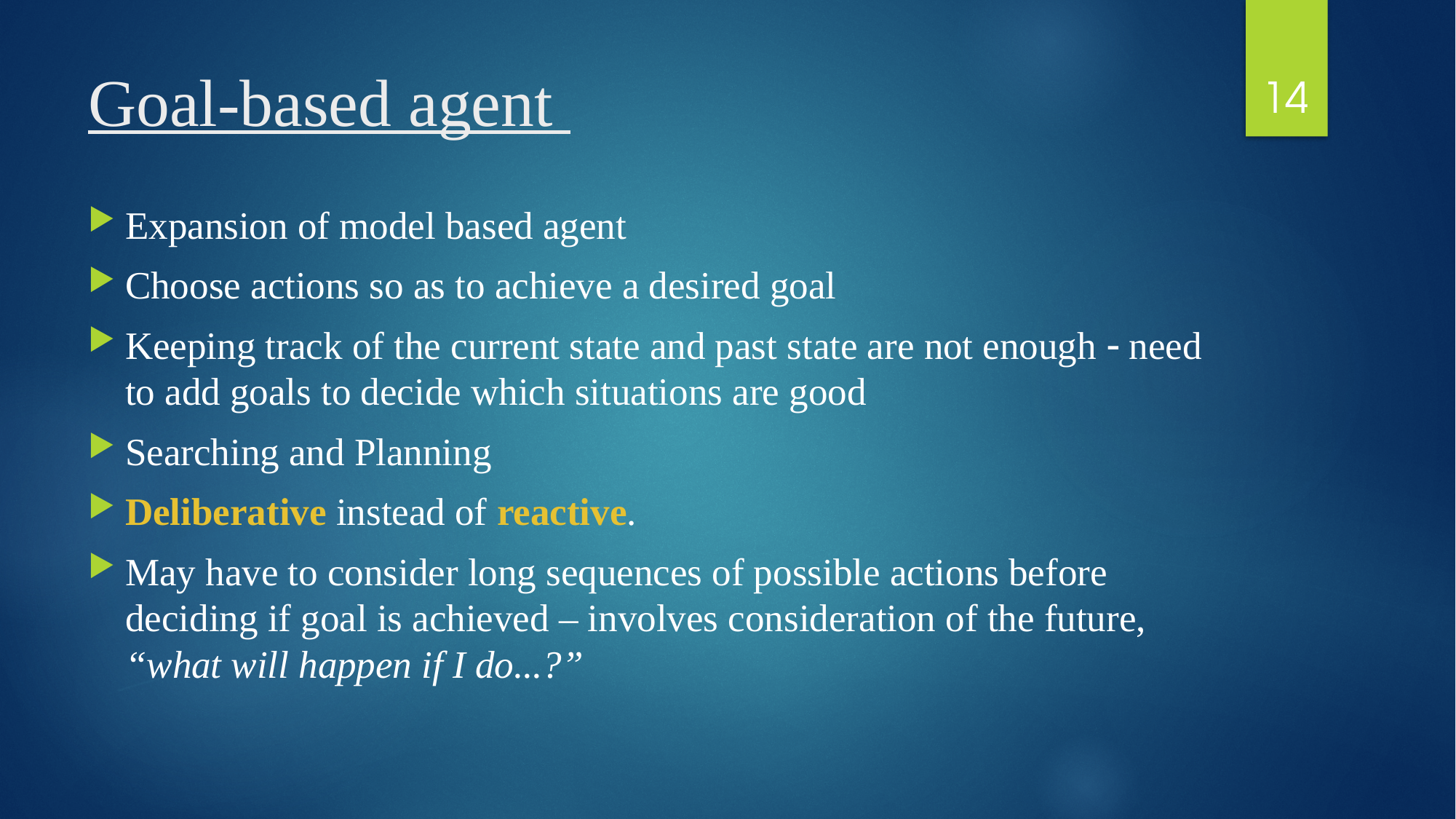

14
# Goal-based agent
Expansion of model based agent
Choose actions so as to achieve a desired goal
Keeping track of the current state and past state are not enough − need to add goals to decide which situations are good
Searching and Planning
Deliberative instead of reactive.
May have to consider long sequences of possible actions before deciding if goal is achieved – involves consideration of the future, “what will happen if I do...?”